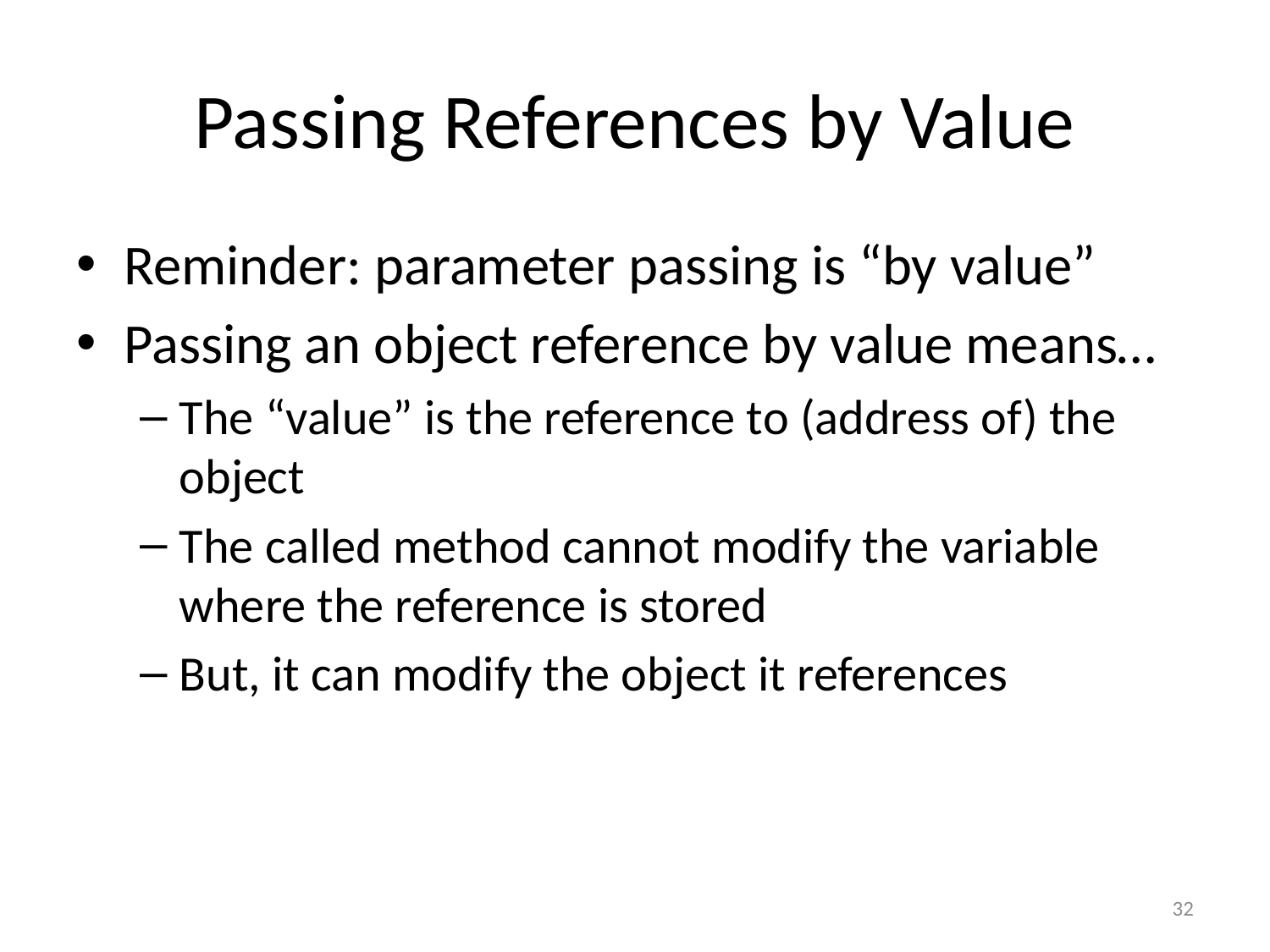

# Passing References by Value
Reminder: parameter passing is “by value”
Passing an object reference by value means…
The “value” is the reference to (address of) the object
The called method cannot modify the variable where the reference is stored
But, it can modify the object it references
32